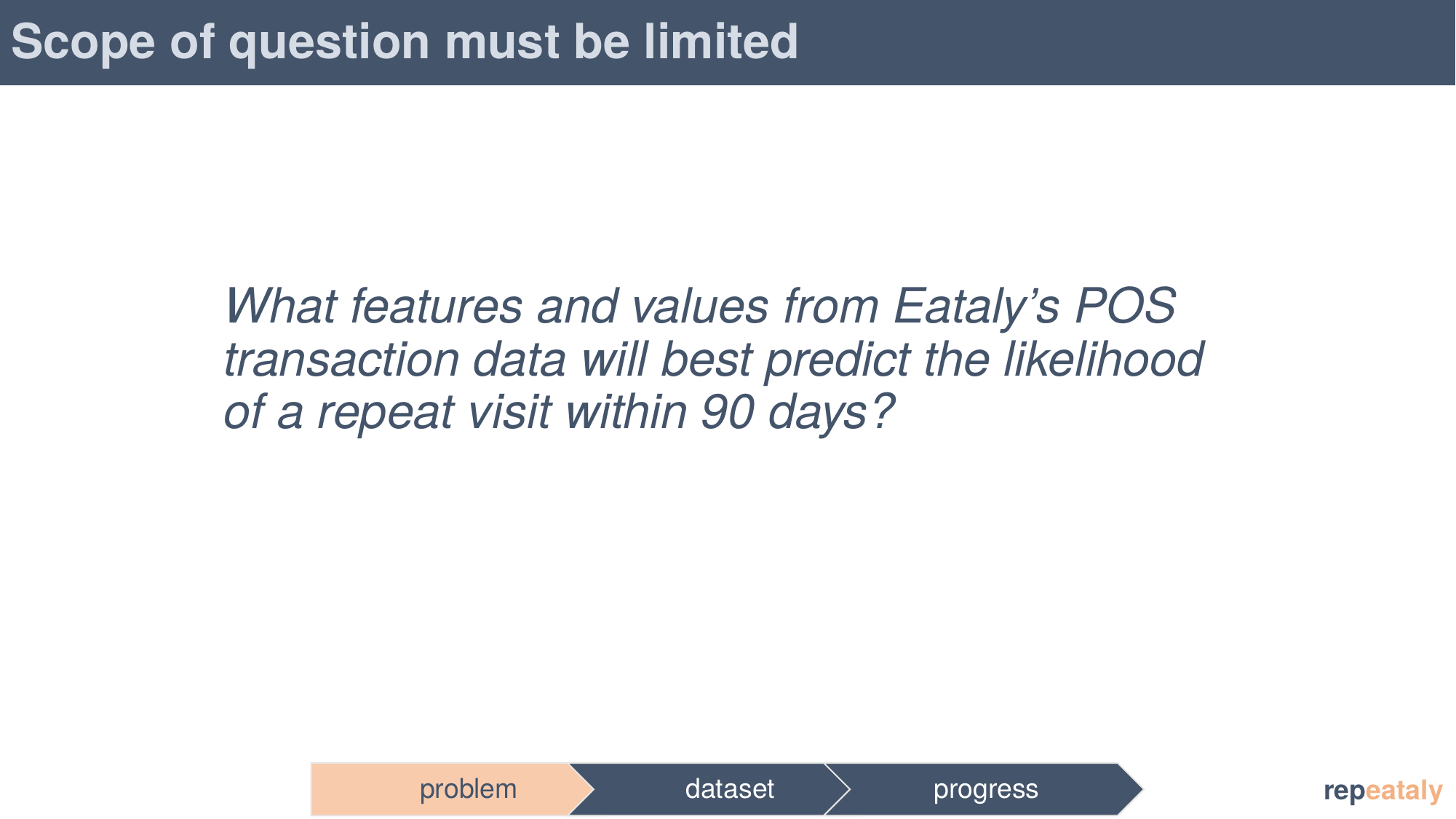

# Scope of question must be limited
What features and values from Eataly’s POS transaction data will best predict the likelihood of a repeat visit within 90 days?
problem
dataset
progress